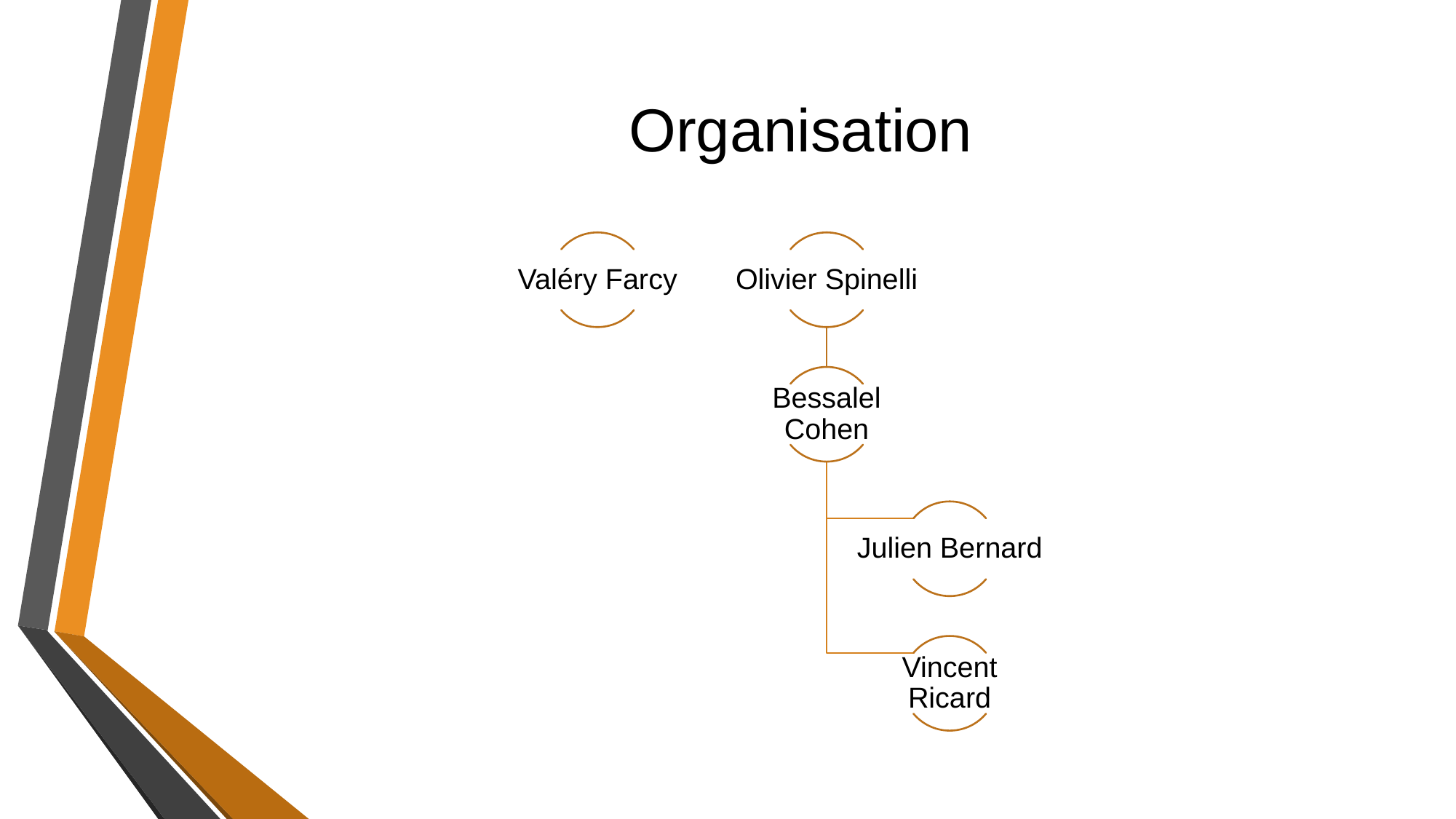

# Organisation
Valéry Farcy
Olivier Spinelli
Bessalel Cohen
Julien Bernard
Vincent Ricard